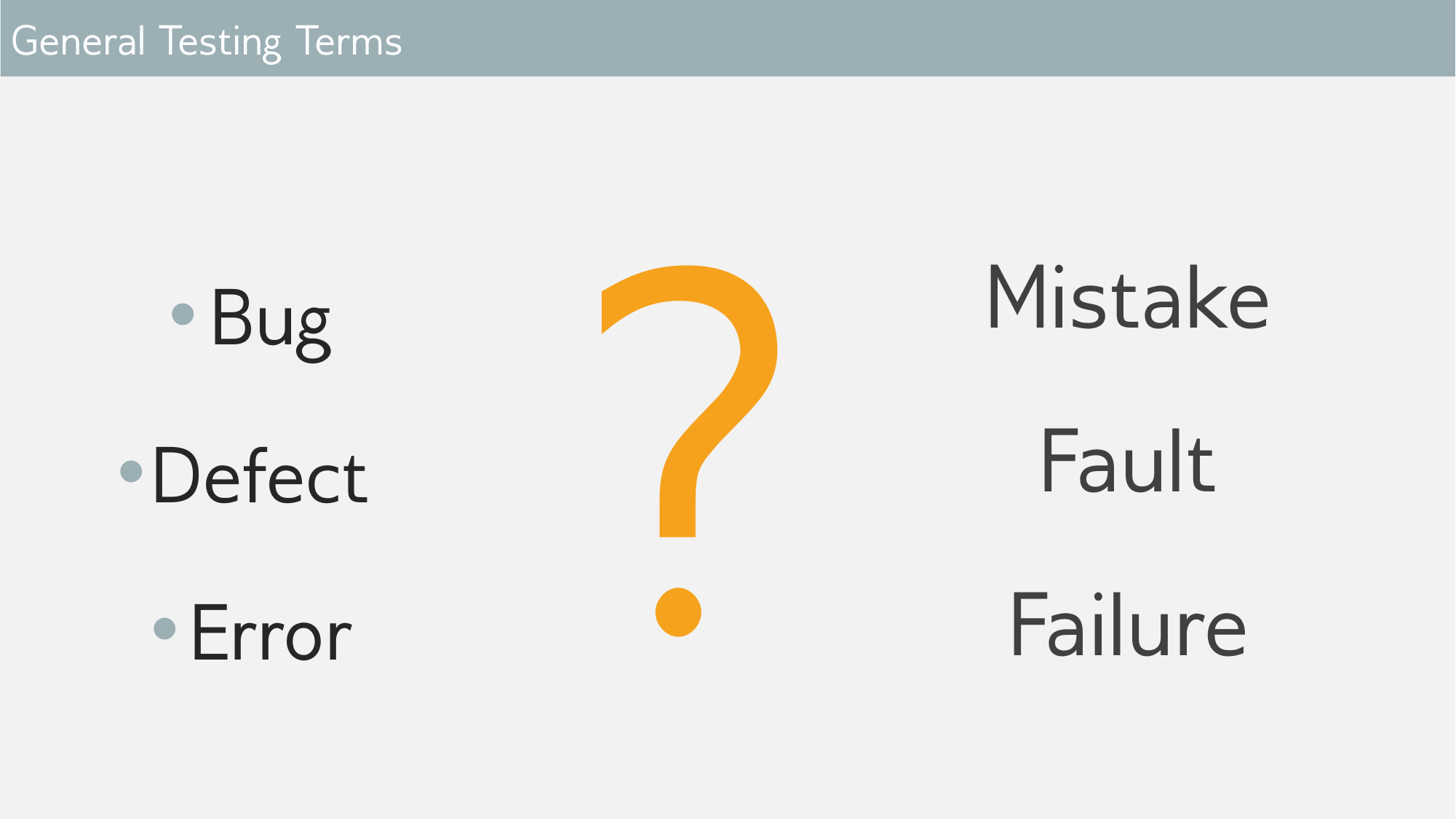

General Testing Terms
?
Bug
Defect
Error
Mistake
Fault
Failure